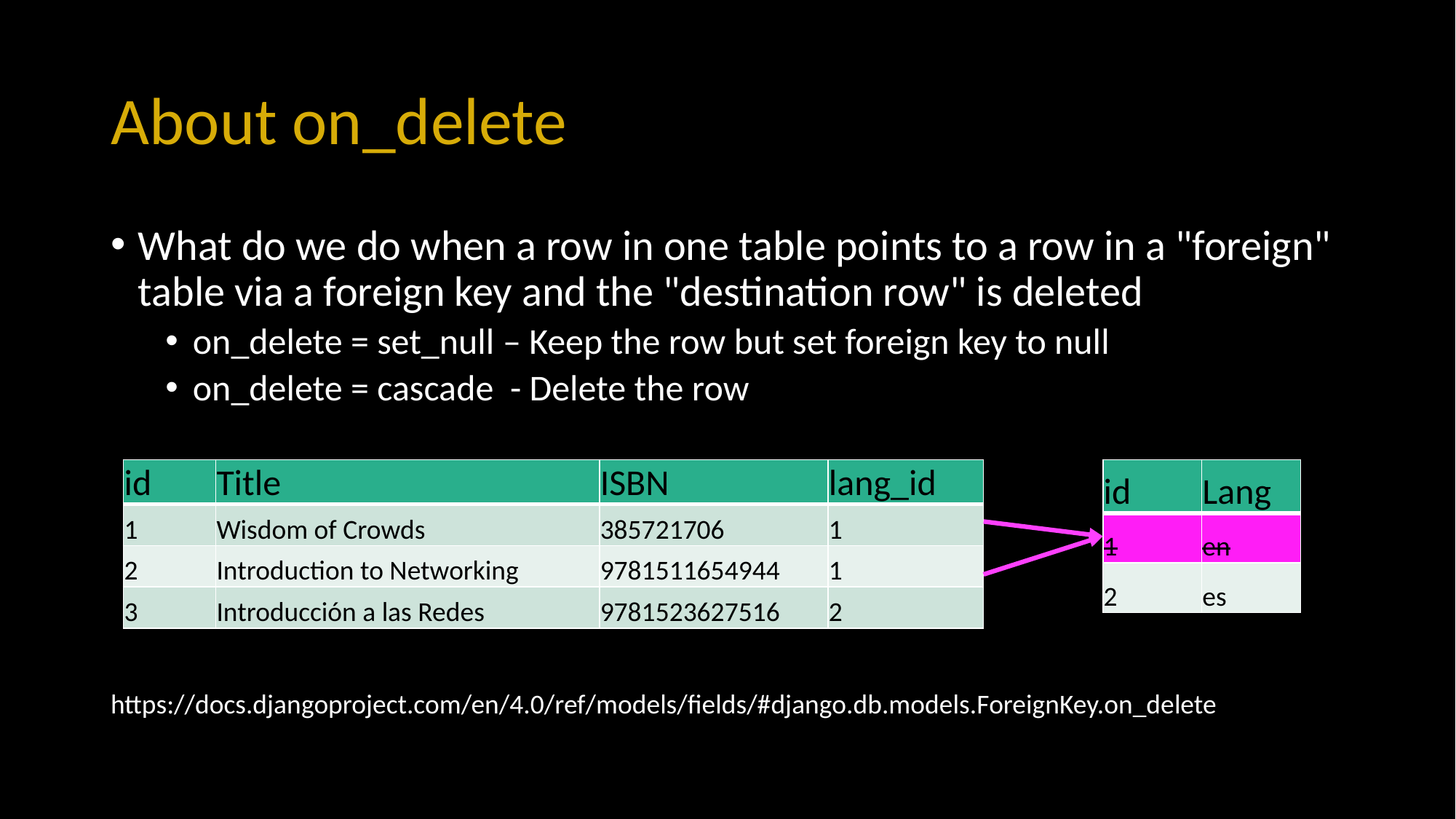

# About on_delete
What do we do when a row in one table points to a row in a "foreign" table via a foreign key and the "destination row" is deleted
on_delete = set_null – Keep the row but set foreign key to null
on_delete = cascade  - Delete the row
| id | Title | ISBN | lang\_id |
| --- | --- | --- | --- |
| 1 | Wisdom of Crowds | 385721706 | 1 |
| 2 | Introduction to Networking | 9781511654944 | 1 |
| 3 | Introducción a las Redes | 9781523627516 | 2 |
| id | Lang |
| --- | --- |
| 1 | en |
| 2 | es |
https://docs.djangoproject.com/en/4.0/ref/models/fields/#django.db.models.ForeignKey.on_delete